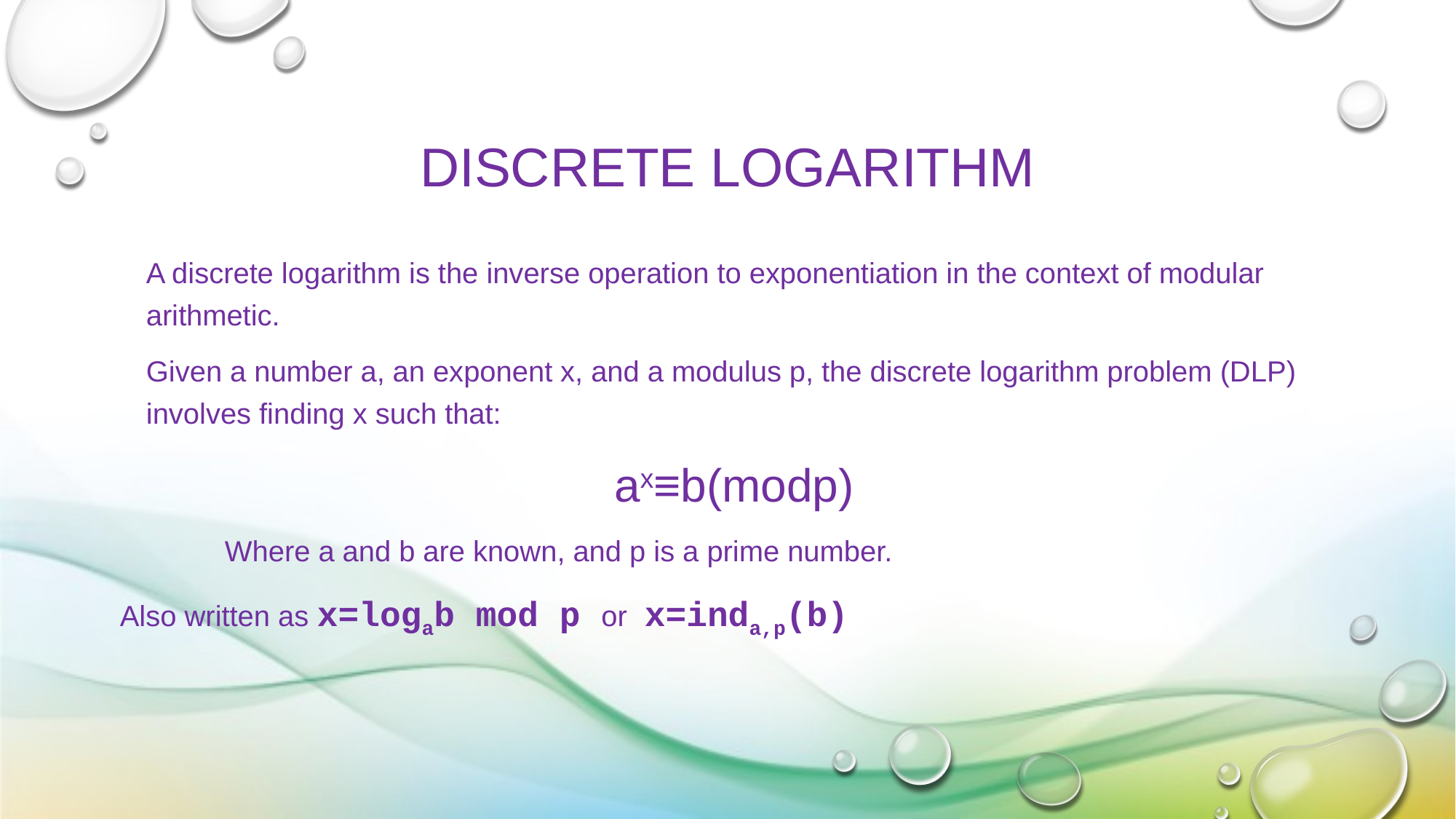

# Discrete logarithm
A discrete logarithm is the inverse operation to exponentiation in the context of modular arithmetic.
Given a number a, an exponent x, and a modulus p, the discrete logarithm problem (DLP) involves finding x such that:
ax≡b(modp)
					Where a and b are known, and p is a prime number.
Also written as x=logab mod p or x=inda,p(b)